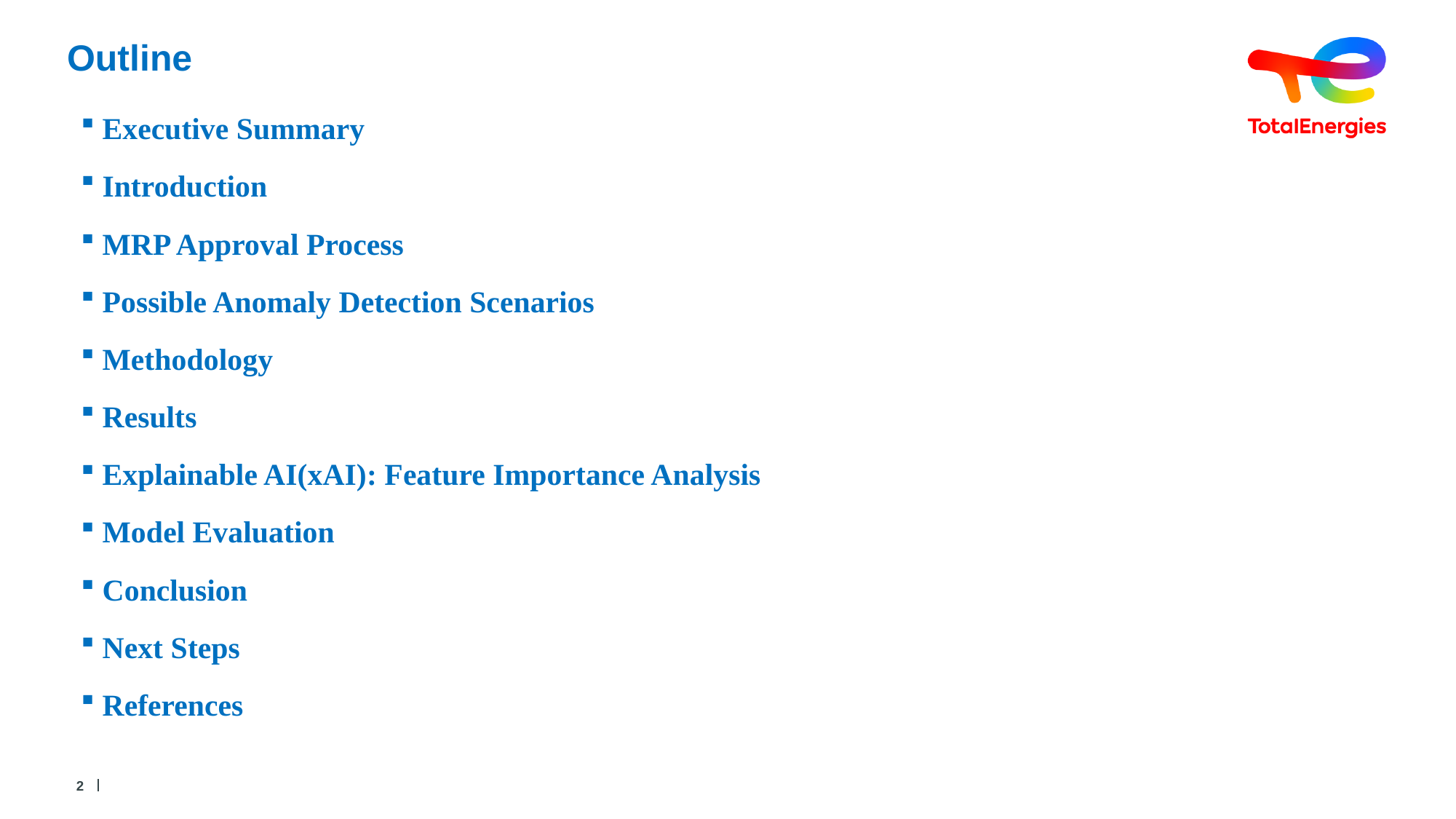

# Outline
Executive Summary
Introduction
MRP Approval Process
Possible Anomaly Detection Scenarios
Methodology
Results
Explainable AI(xAI): Feature Importance Analysis
Model Evaluation
Conclusion
Next Steps
References

2